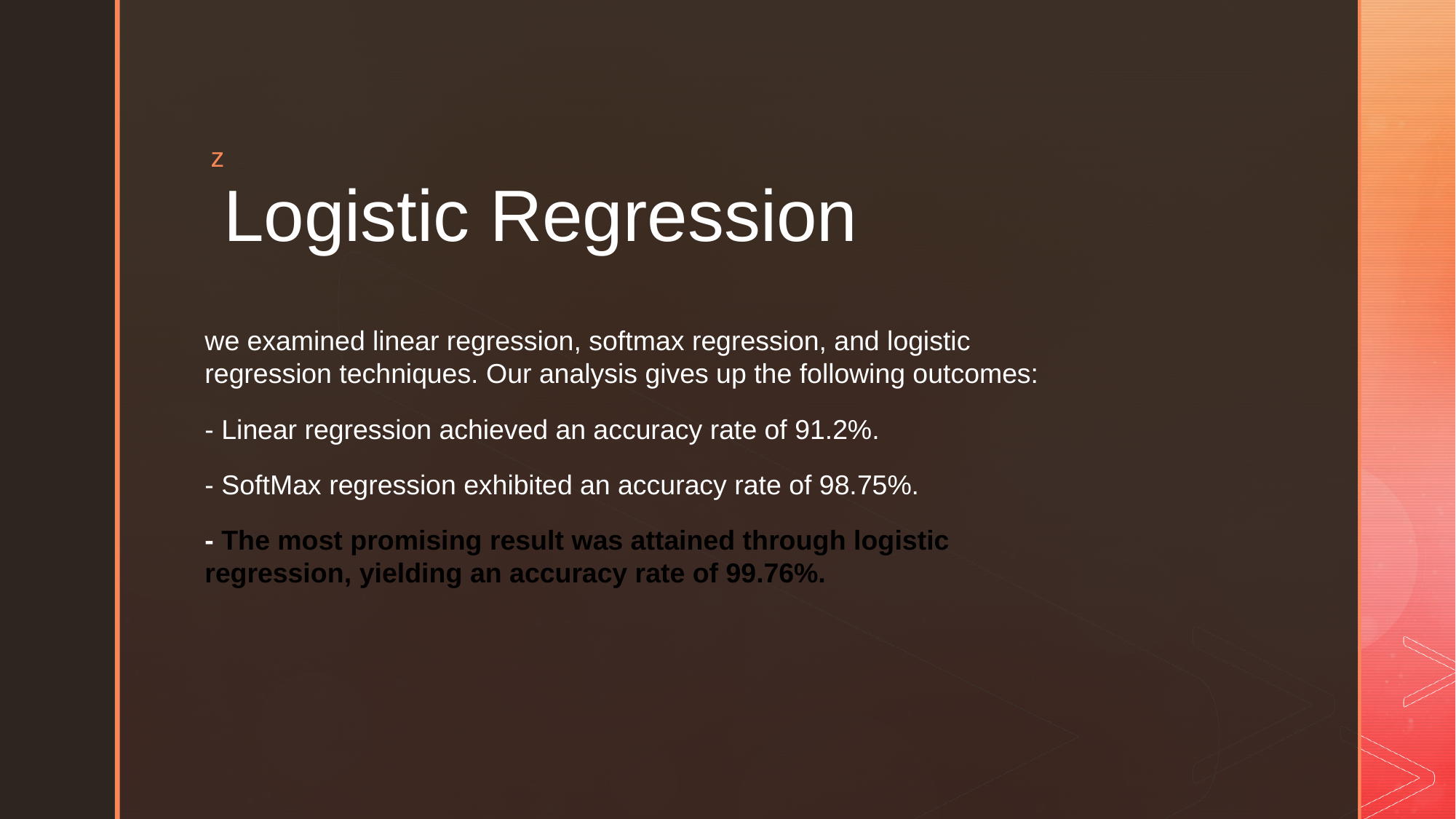

# Logistic Regression

we examined linear regression, softmax regression, and logistic regression techniques. Our analysis gives up the following outcomes:
- Linear regression achieved an accuracy rate of 91.2%.
- SoftMax regression exhibited an accuracy rate of 98.75%.
- The most promising result was attained through logistic regression, yielding an accuracy rate of 99.76%.